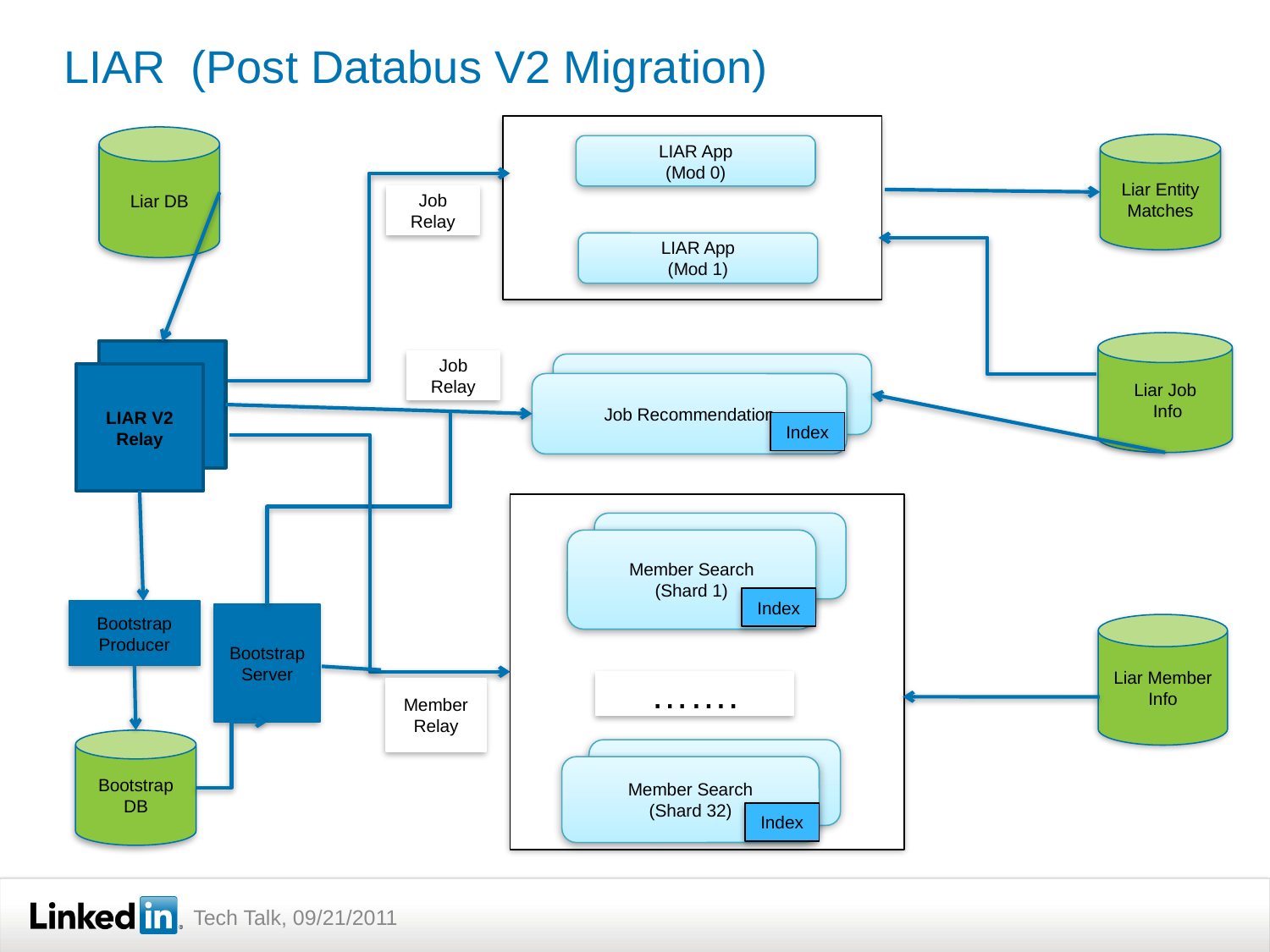

# LIAR  (Post Databus V2 Migration)

LIAR App
(Mod 0)
LIAR App
(Mod 1)
Liar Entity
Matches
Job Relay
Liar DB
LIAR Job V2 Relay
LIAR V2 Relay
Liar Job
 Info
Job Relay

Job Recommendation
Index

Member Search
(Shard 1)

Member Search
(Shard 32)
Liar Member Info
Member Relay
Index
…….
Index
Bootstrap Producer
Bootstrap
DB
Bootstrap Server